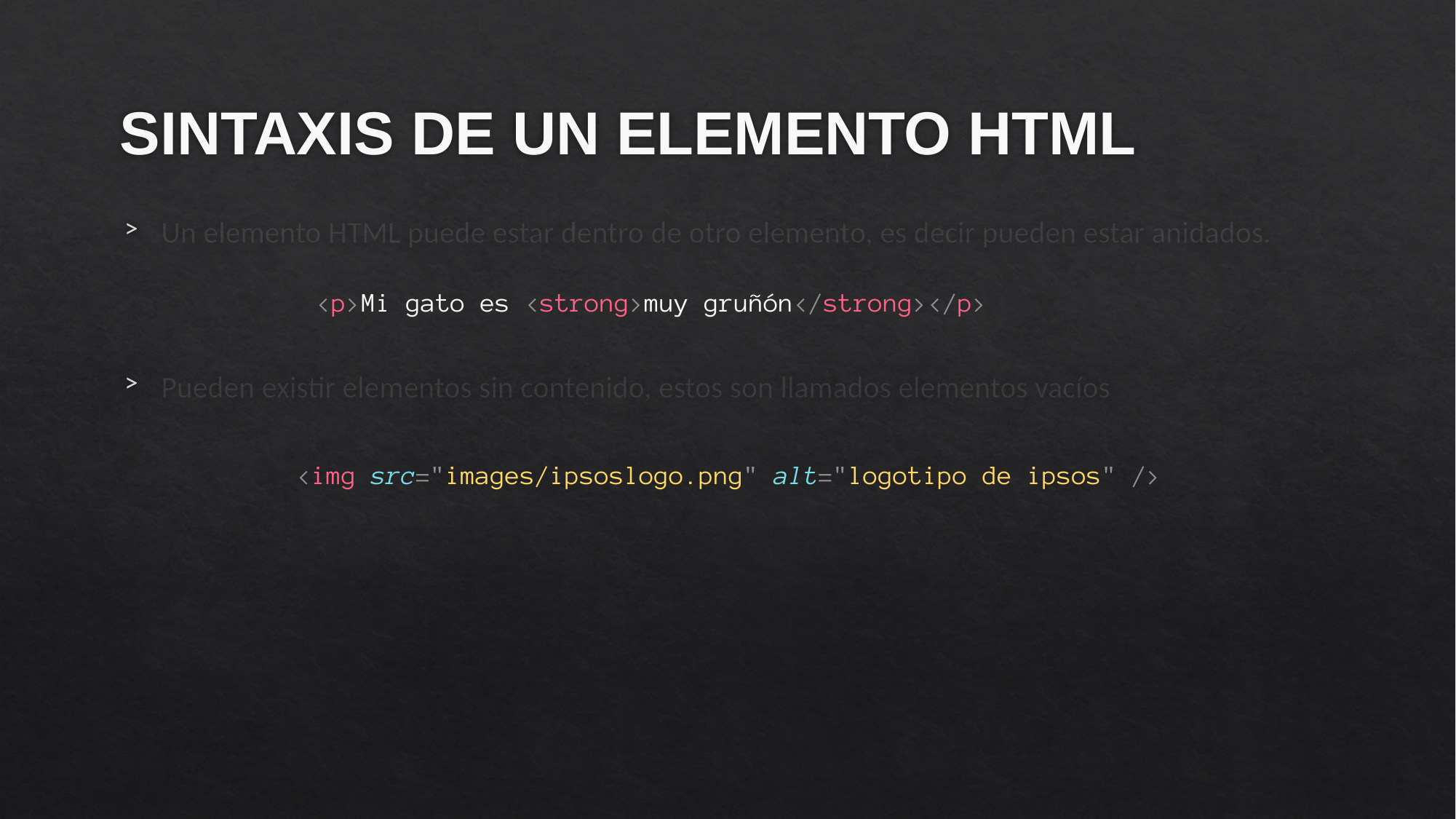

# SINTAXIS DE UN ELEMENTO HTML
Un elemento HTML puede estar dentro de otro elemento, es decir pueden estar anidados.

Pueden existir elementos sin contenido, estos son llamados elementos vacíos

  <p>Mi gato es <strong>muy gruñón</strong></p>
 <img src="images/ipsoslogo.png" alt="logotipo de ipsos" />